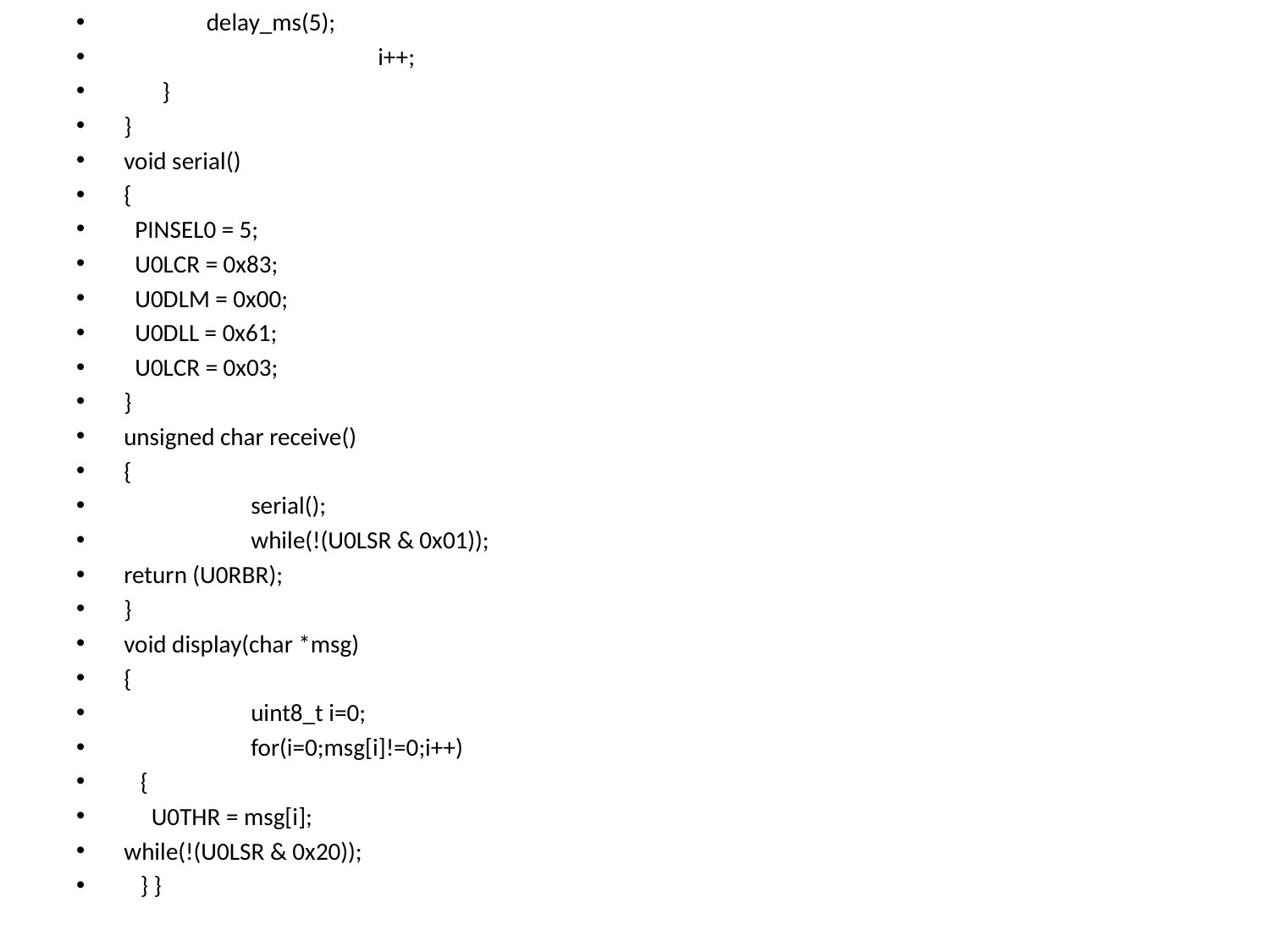

delay_ms(5);
		i++;
       }
}
void serial()
{
  PINSEL0 = 5;
  U0LCR = 0x83;
  U0DLM = 0x00;
  U0DLL = 0x61;
  U0LCR = 0x03;
}
unsigned char receive()
{
	serial();
	while(!(U0LSR & 0x01));
return (U0RBR);
}
void display(char *msg)
{
	uint8_t i=0;
	for(i=0;msg[i]!=0;i++)
   {
     U0THR = msg[i];
while(!(U0LSR & 0x20));
   } }

# .